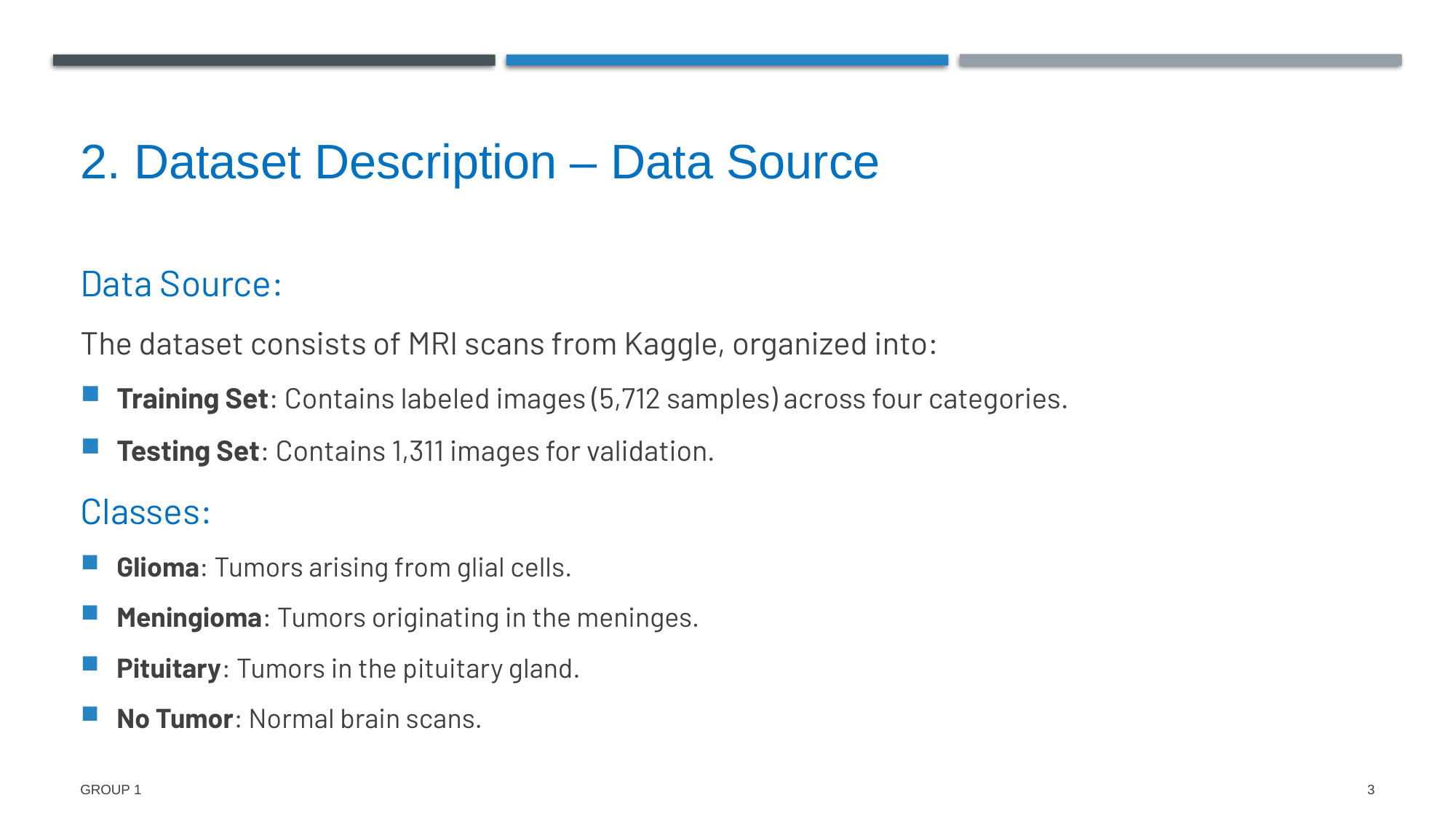

2. Dataset Description – Data Source

Data Source:
The dataset consists of MRI scans from Kaggle, organized into:
Training Set: Contains labeled images (5,712 samples) across four categories.
Testing Set: Contains 1,311 images for validation.
Classes:
Glioma: Tumors arising from glial cells.
Meningioma: Tumors originating in the meninges.
Pituitary: Tumors in the pituitary gland.
No Tumor: Normal brain scans.

Group 1
3